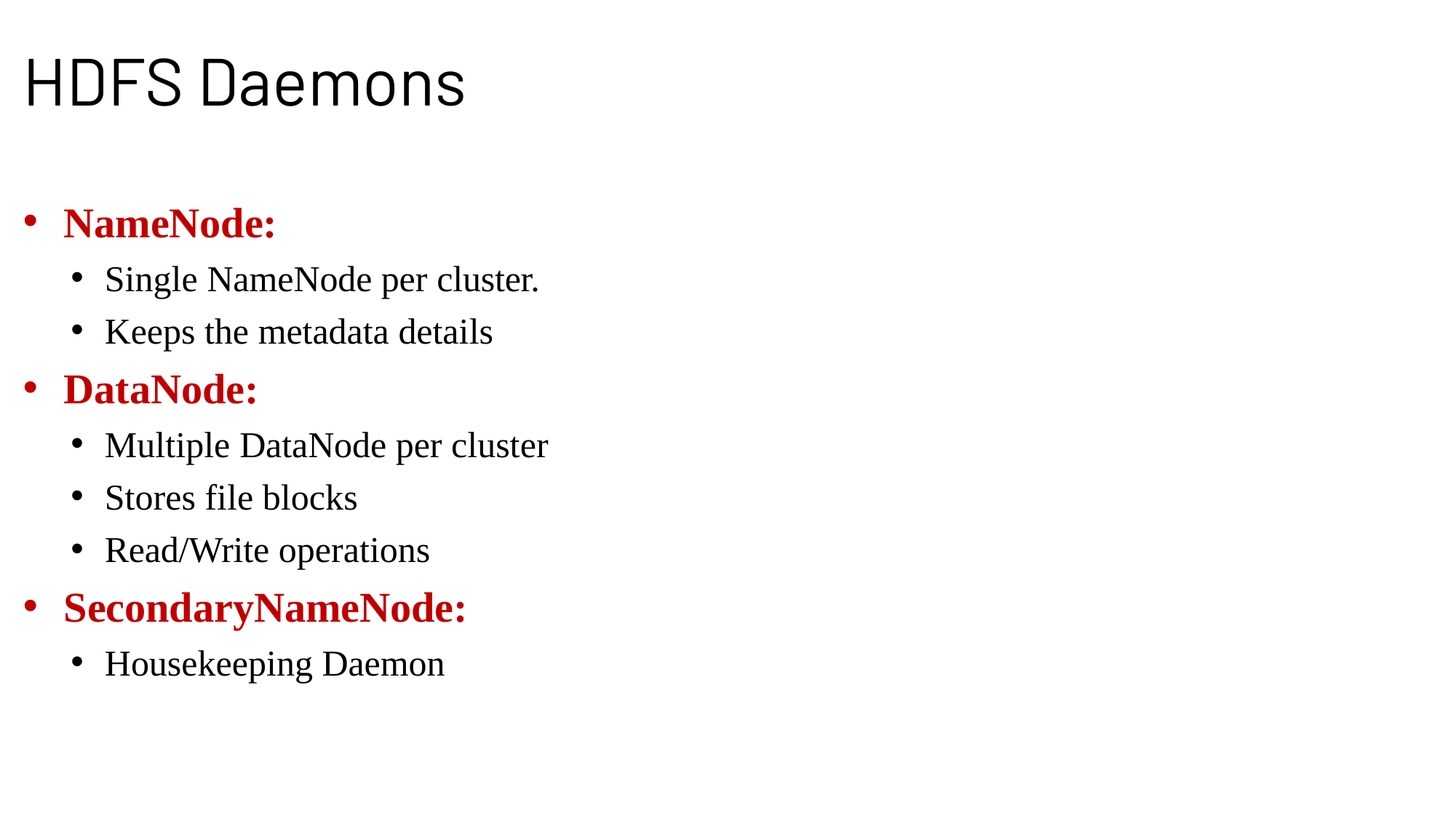

# HDFS Daemons
NameNode:
Single NameNode per cluster.
Keeps the metadata details
DataNode:
Multiple DataNode per cluster
Stores file blocks
Read/Write operations
SecondaryNameNode:
Housekeeping Daemon